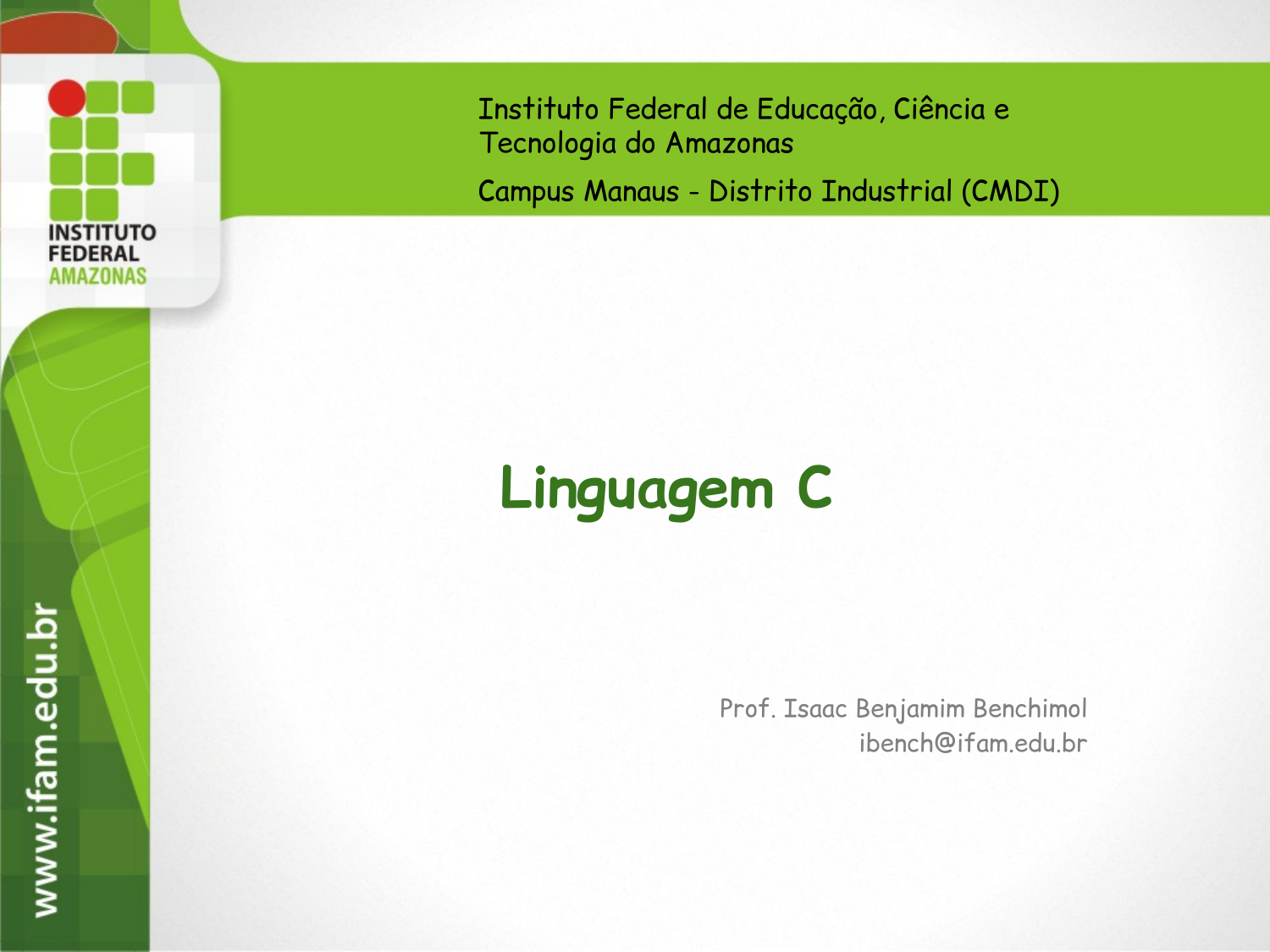

Instituto Federal de Educação, Ciência e
Tecnologia do Amazonas
Campus Manaus - Distrito Industrial (CMDI)

Linguagem C

Prof. Isaac Benjamim Benchimol
ibench@ifam.edu.br